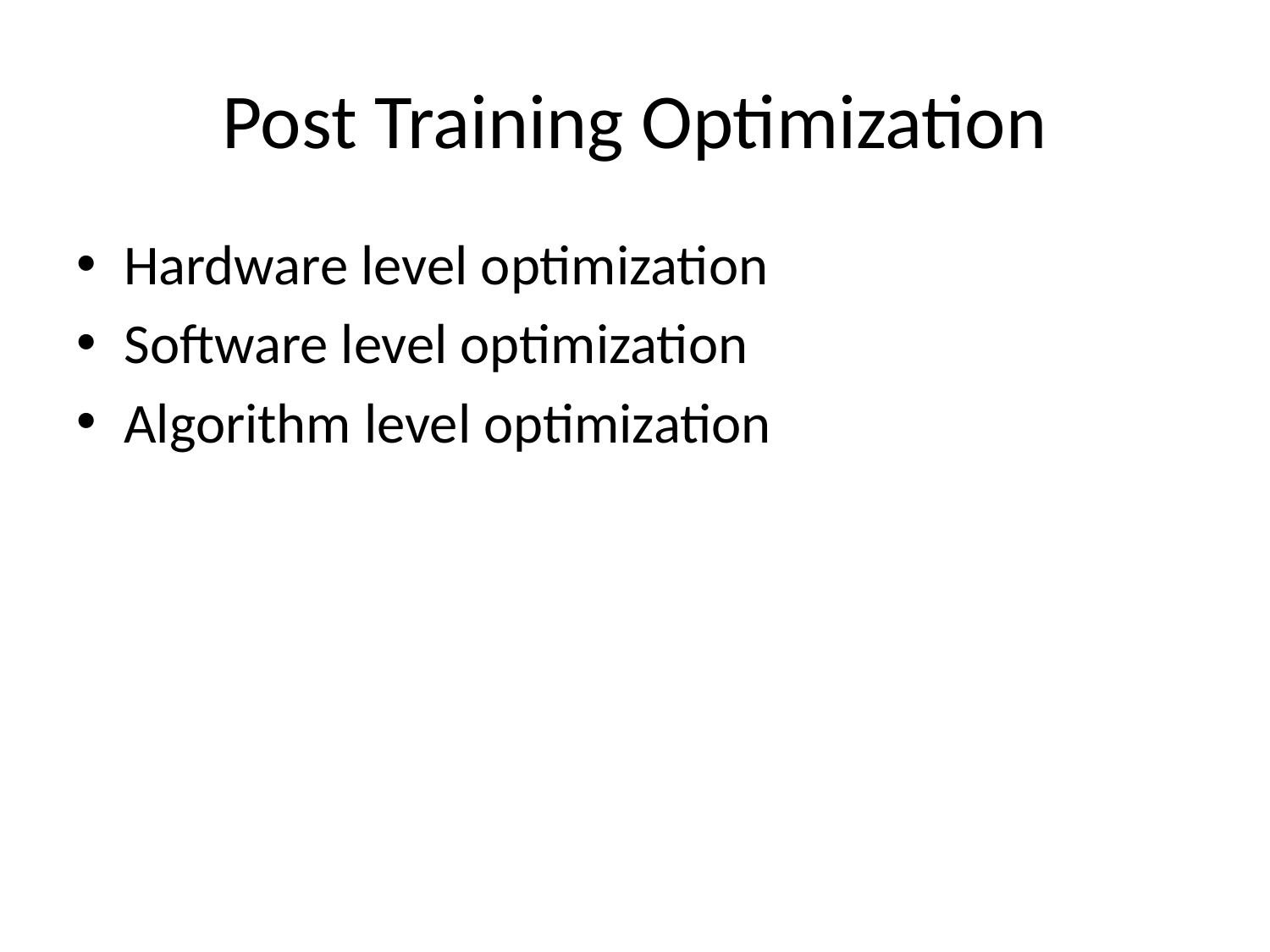

# Post Training Optimization
Hardware level optimization
Software level optimization
Algorithm level optimization